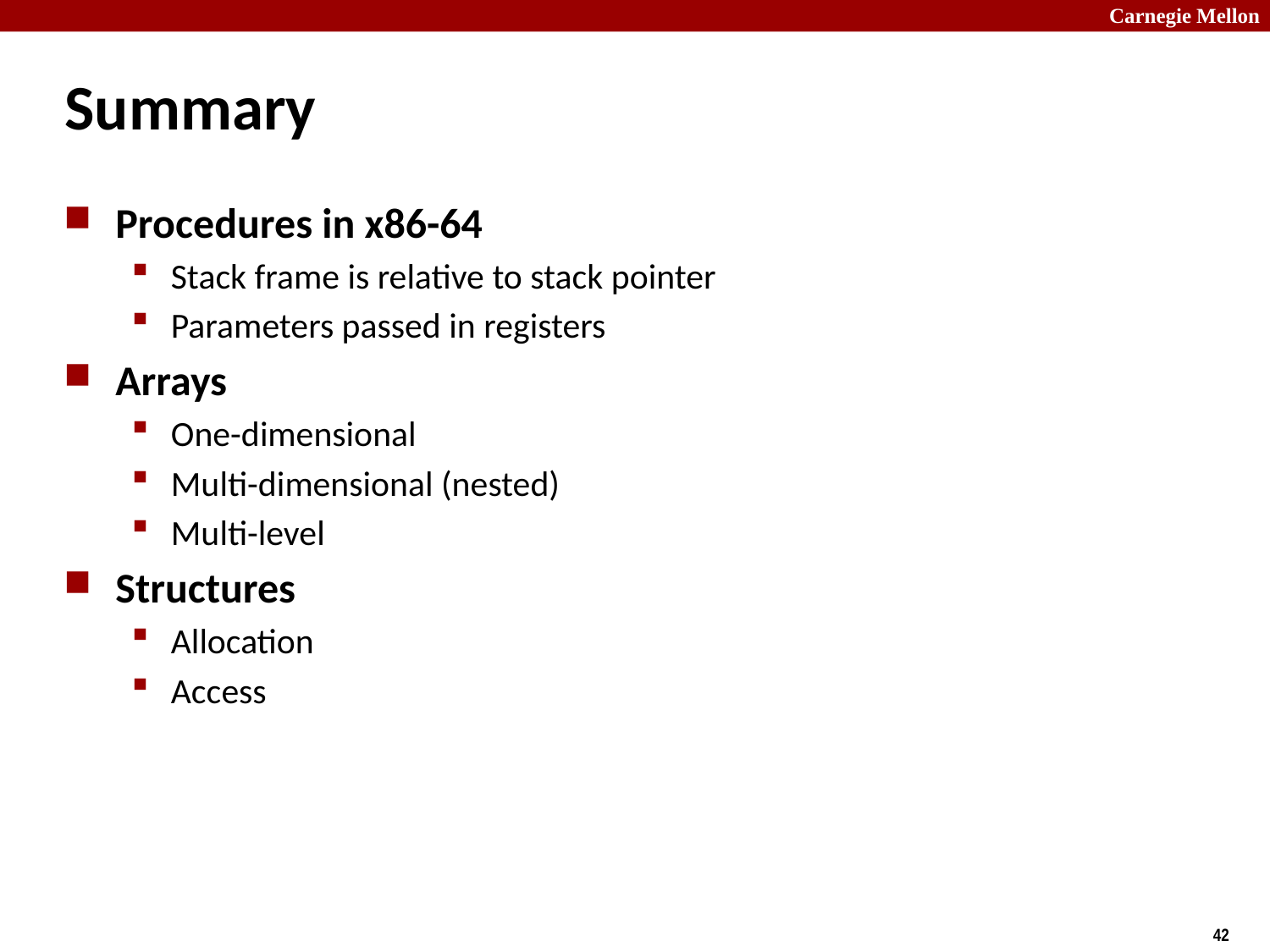

# Summary
Procedures in x86-64
Stack frame is relative to stack pointer
Parameters passed in registers
Arrays
One-dimensional
Multi-dimensional (nested)
Multi-level
Structures
Allocation
Access